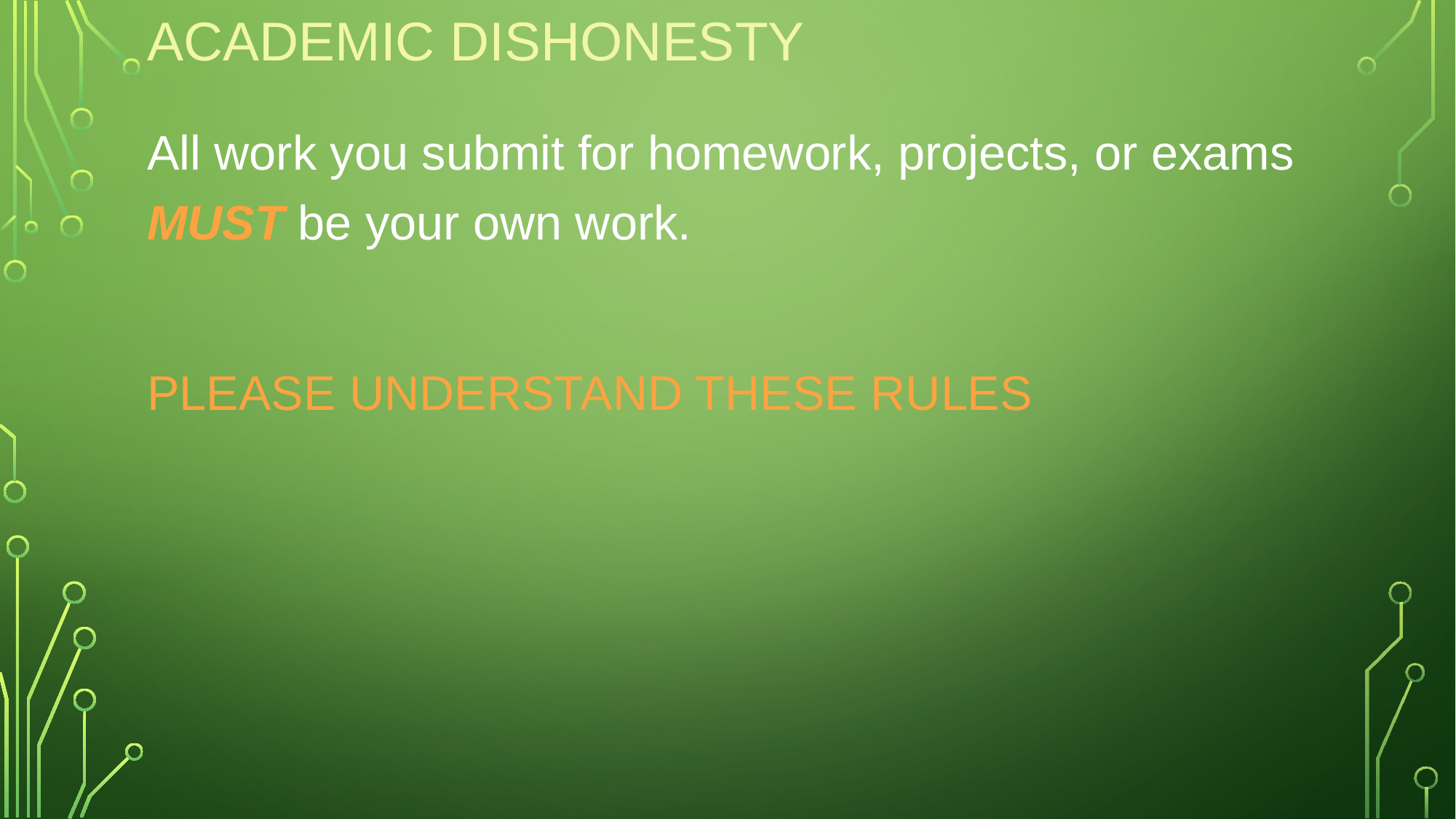

# Academic dishonesty
All work you submit for homework, projects, or exams MUST be your own work.

PLEASE UNDERSTAND THESE RULES